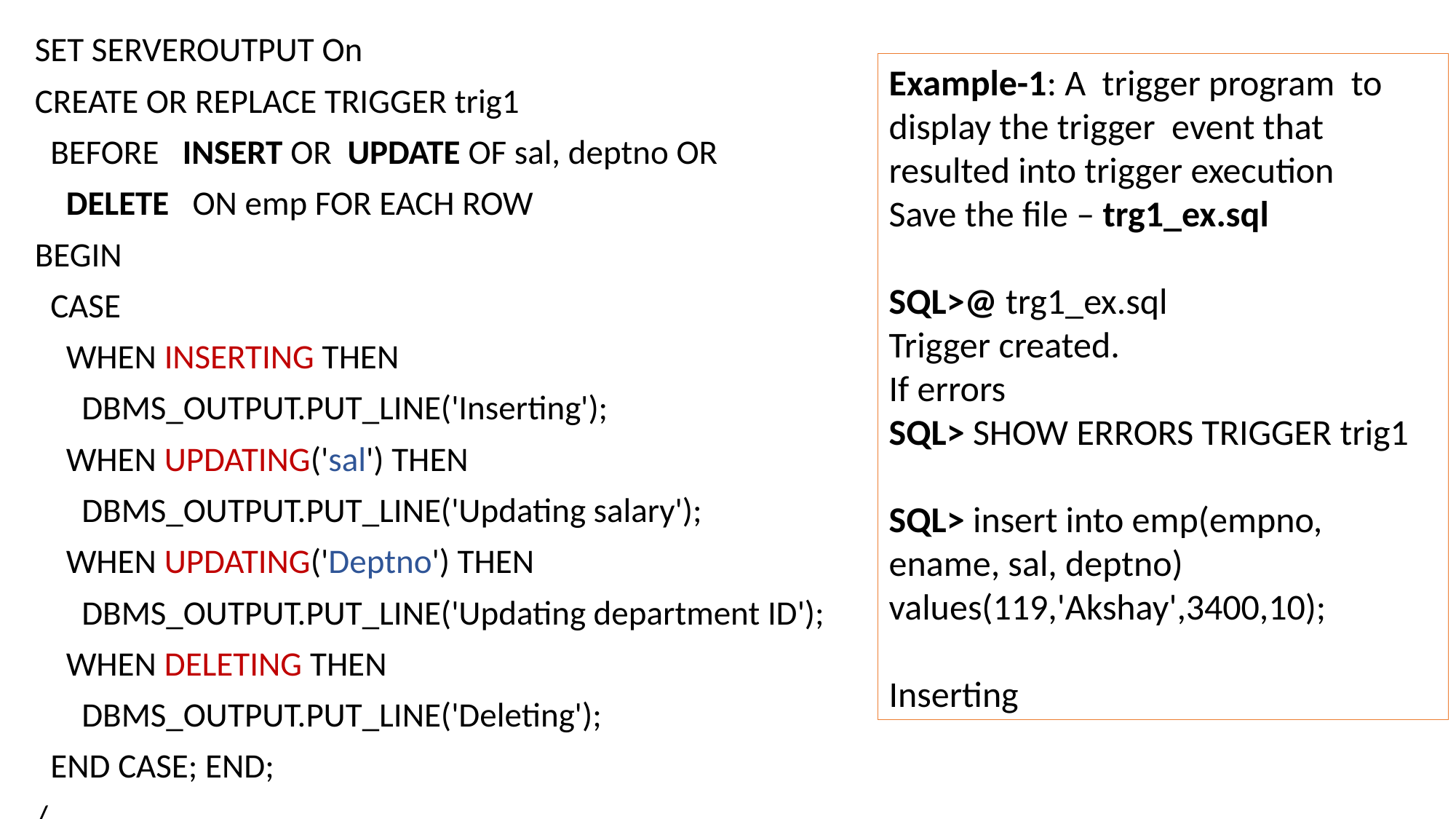

SET SERVEROUTPUT On
CREATE OR REPLACE TRIGGER trig1
  BEFORE   INSERT OR  UPDATE OF sal, deptno OR
    DELETE   ON emp FOR EACH ROW
BEGIN
  CASE
    WHEN INSERTING THEN
      DBMS_OUTPUT.PUT_LINE('Inserting');
    WHEN UPDATING('sal') THEN
      DBMS_OUTPUT.PUT_LINE('Updating salary');
    WHEN UPDATING('Deptno') THEN
      DBMS_OUTPUT.PUT_LINE('Updating department ID');
    WHEN DELETING THEN
      DBMS_OUTPUT.PUT_LINE('Deleting');
  END CASE; END;
/
Example-1: A  trigger program  to display the trigger  event that resulted into trigger execution
Save the file – trg1_ex.sql

SQL>@ trg1_ex.sql
Trigger created.
If errors
SQL> SHOW ERRORS TRIGGER trig1

SQL> insert into emp(empno, ename, sal, deptno) values(119,'Akshay',3400,10);

Inserting